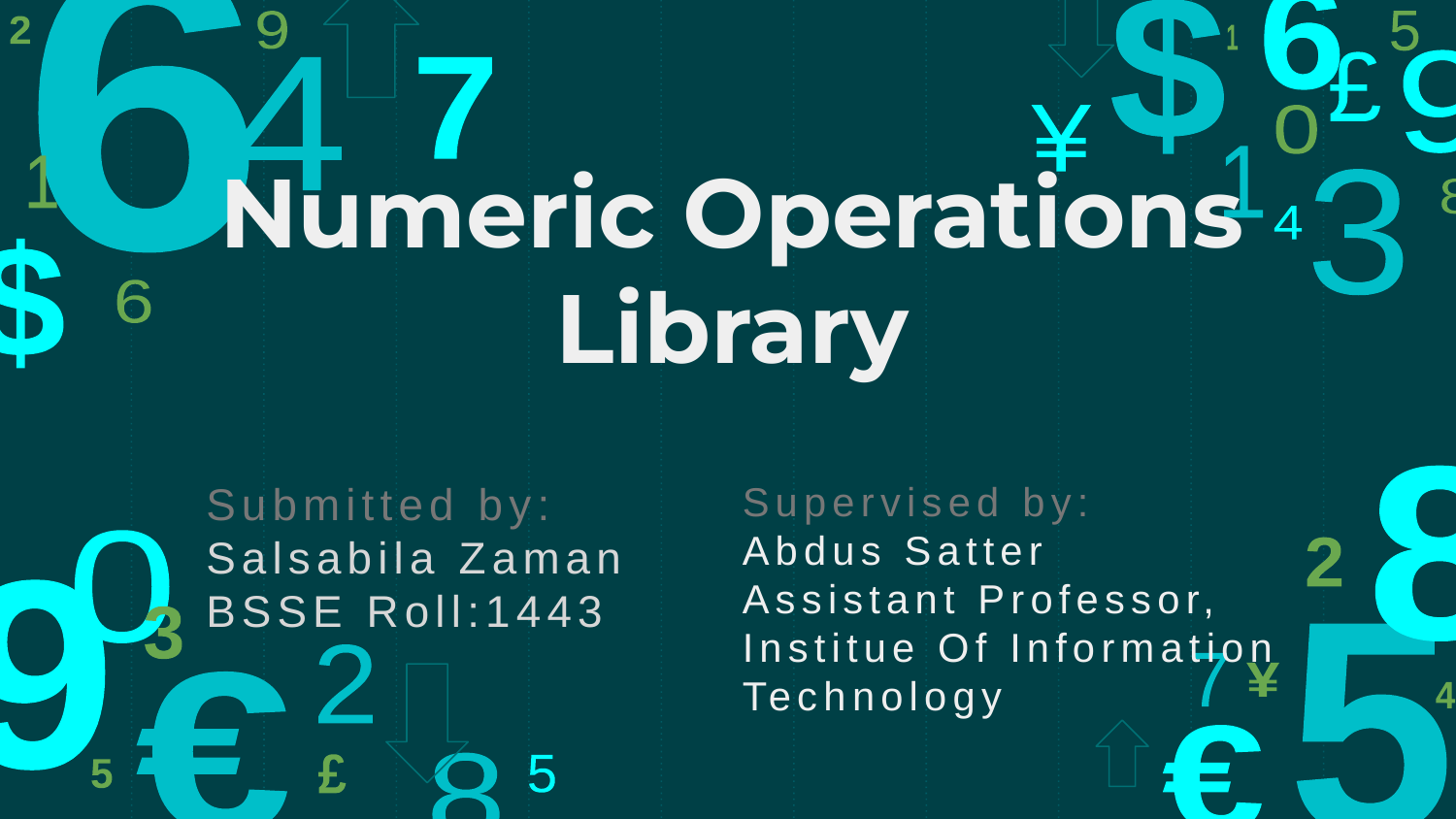

# Numeric Operations Library
Submitted by:
Salsabila Zaman
BSSE Roll:1443
Supervised by:
Abdus Satter
Assistant Professor,
Institue Of Information Technology